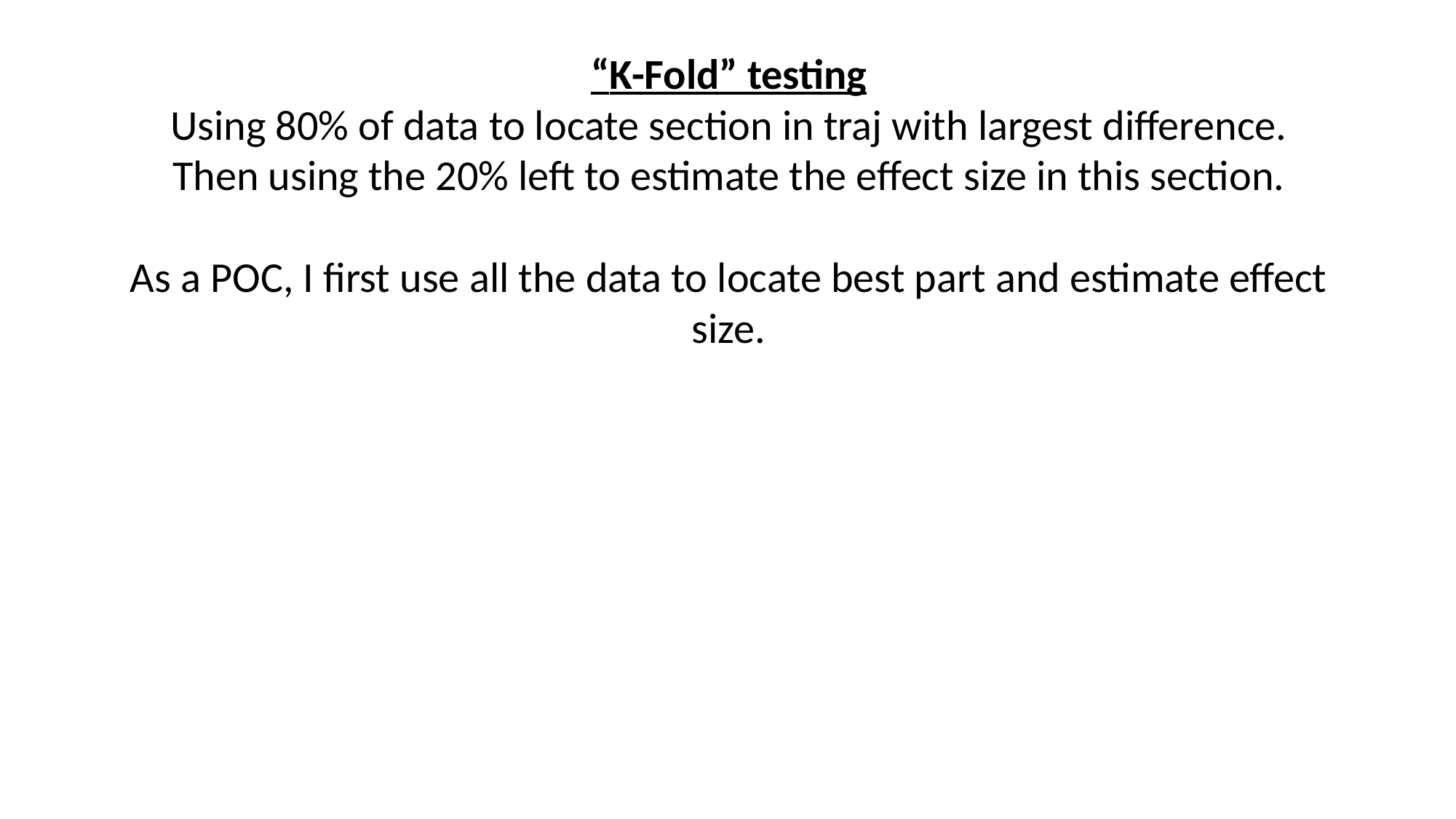

“K-Fold” testing
Using 80% of data to locate section in traj with largest difference.
Then using the 20% left to estimate the effect size in this section.

As a POC, I first use all the data to locate best part and estimate effect size.